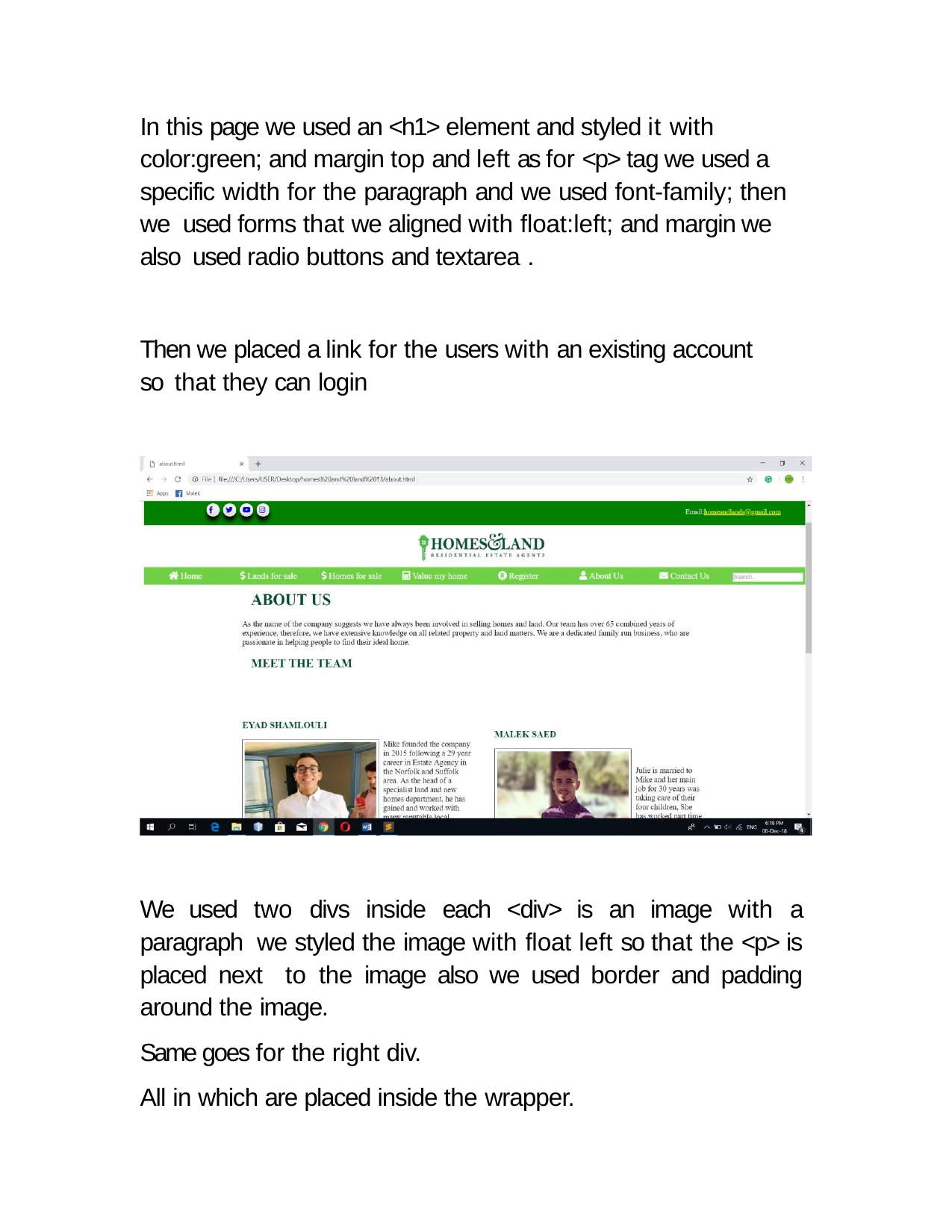

In this page we used an <h1> element and styled it with  color:green; and margin top and left as for <p> tag we used a  specific width for the paragraph and we used font-family; then we  used forms that we aligned with float:left; and margin we also  used radio buttons and textarea .

Then we placed a link for the users with an existing account so  that they can login

We used two divs inside each <div> is an image with a paragraph  we styled the image with float left so that the <p> is placed next  to the image also we used border and padding around the image.
Same goes for the right div.
All in which are placed inside the wrapper.